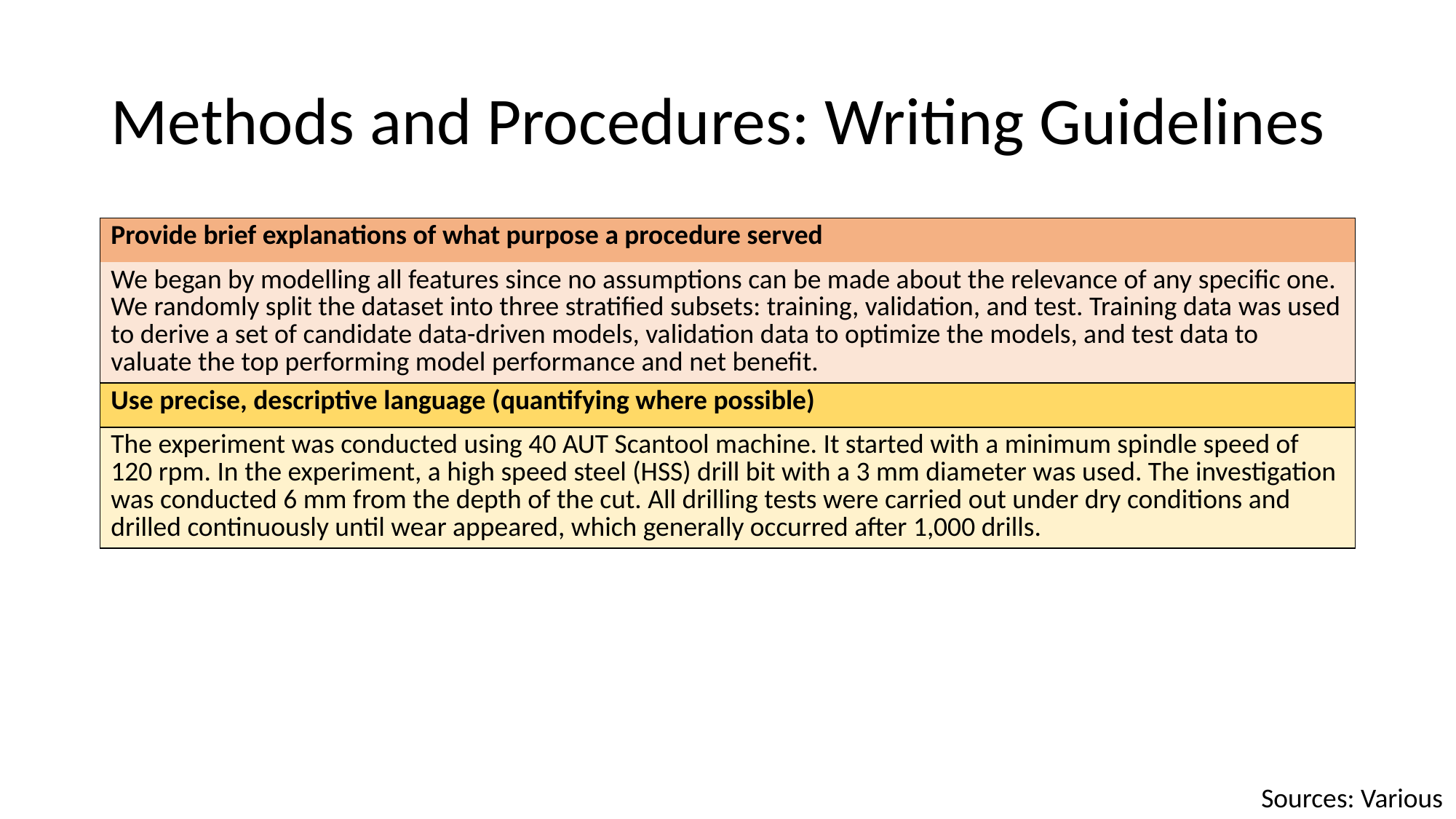

# Methods and Procedures: Writing Guidelines
| Provide brief explanations of what purpose a procedure served |
| --- |
| We began by modelling all features since no assumptions can be made about the relevance of any specific one. We randomly split the dataset into three stratified subsets: training, validation, and test. Training data was used to derive a set of candidate data-driven models, validation data to optimize the models, and test data to valuate the top performing model performance and net benefit. |
| Use precise, descriptive language (quantifying where possible) |
| The experiment was conducted using 40 AUT Scantool machine. It started with a minimum spindle speed of 120 rpm. In the experiment, a high speed steel (HSS) drill bit with a 3 mm diameter was used. The investigation was conducted 6 mm from the depth of the cut. All drilling tests were carried out under dry conditions and drilled continuously until wear appeared, which generally occurred after 1,000 drills. |
Sources: Various